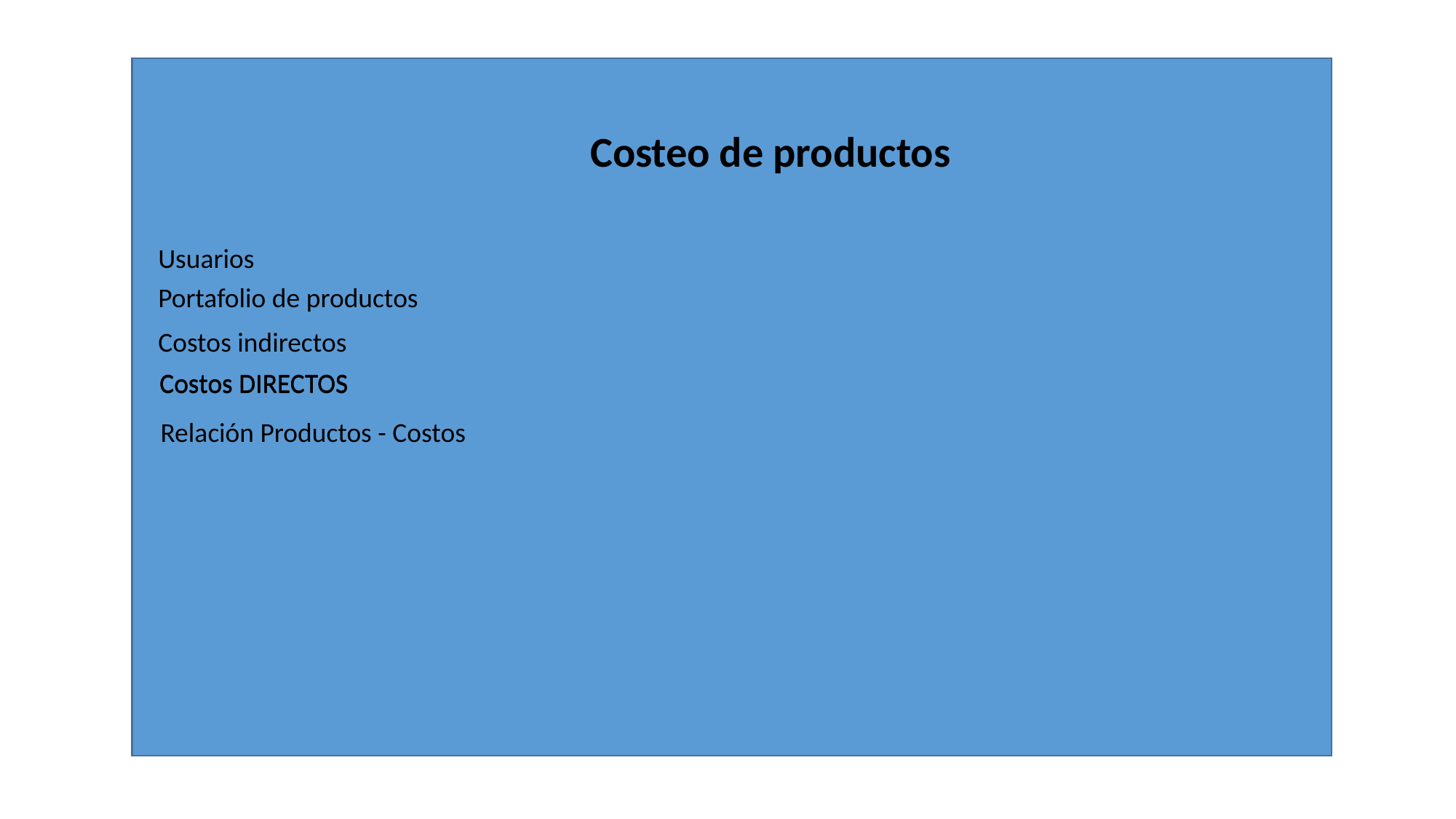

Costeo de productos
Usuarios
Portafolio de productos
Costos indirectos
Costos DIRECTOS
Costos DIRECTOS
Relación Productos - Costos